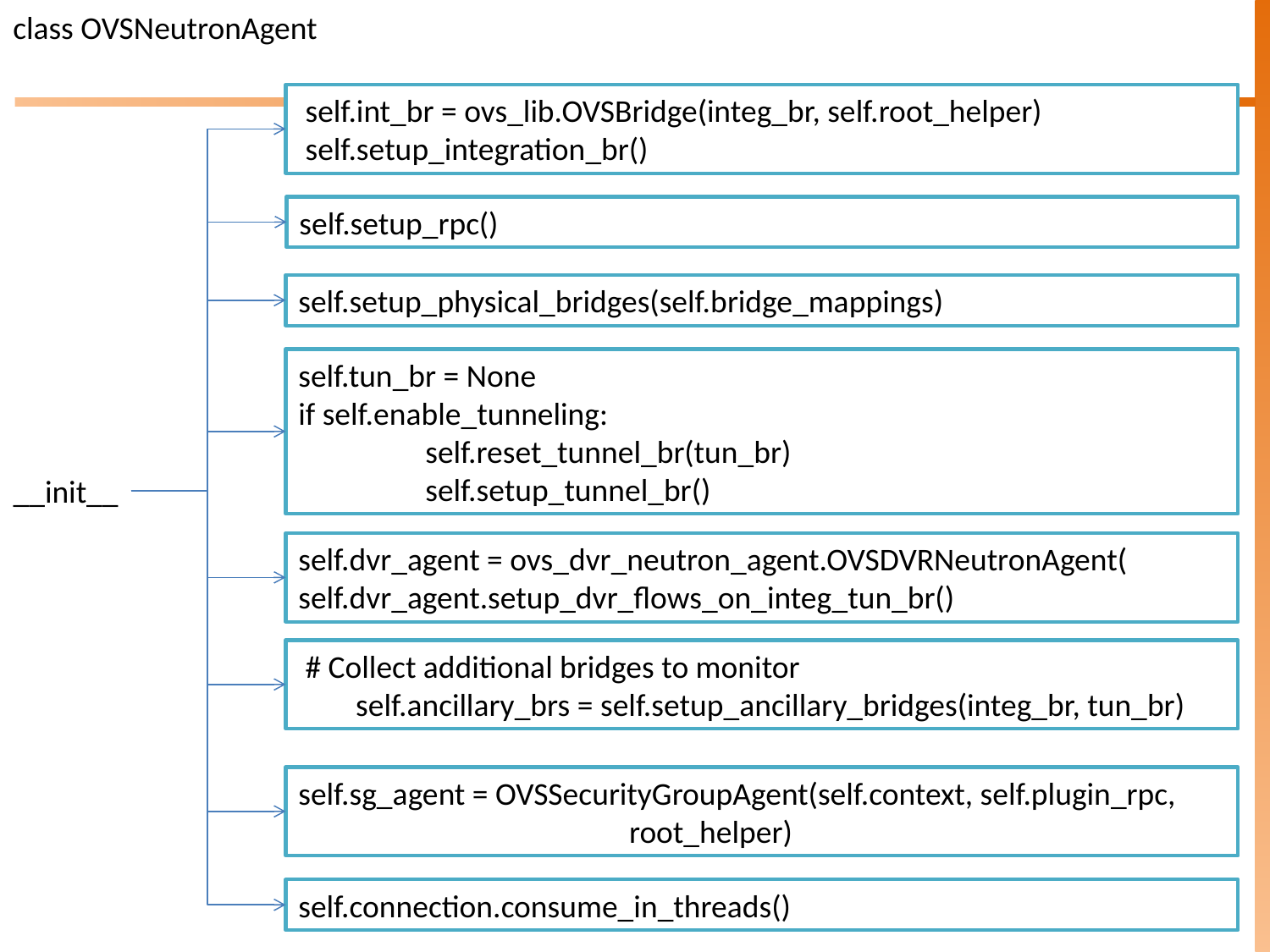

class OVSNeutronAgent
 self.int_br = ovs_lib.OVSBridge(integ_br, self.root_helper)
 self.setup_integration_br()
self.setup_rpc()
self.setup_physical_bridges(self.bridge_mappings)
self.tun_br = None
if self.enable_tunneling:
	self.reset_tunnel_br(tun_br)
	self.setup_tunnel_br()
__init__
self.dvr_agent = ovs_dvr_neutron_agent.OVSDVRNeutronAgent(
self.dvr_agent.setup_dvr_flows_on_integ_tun_br()
 # Collect additional bridges to monitor
        self.ancillary_brs = self.setup_ancillary_bridges(integ_br, tun_br)
self.sg_agent = OVSSecurityGroupAgent(self.context, self.plugin_rpc,
                                              root_helper)
self.connection.consume_in_threads()